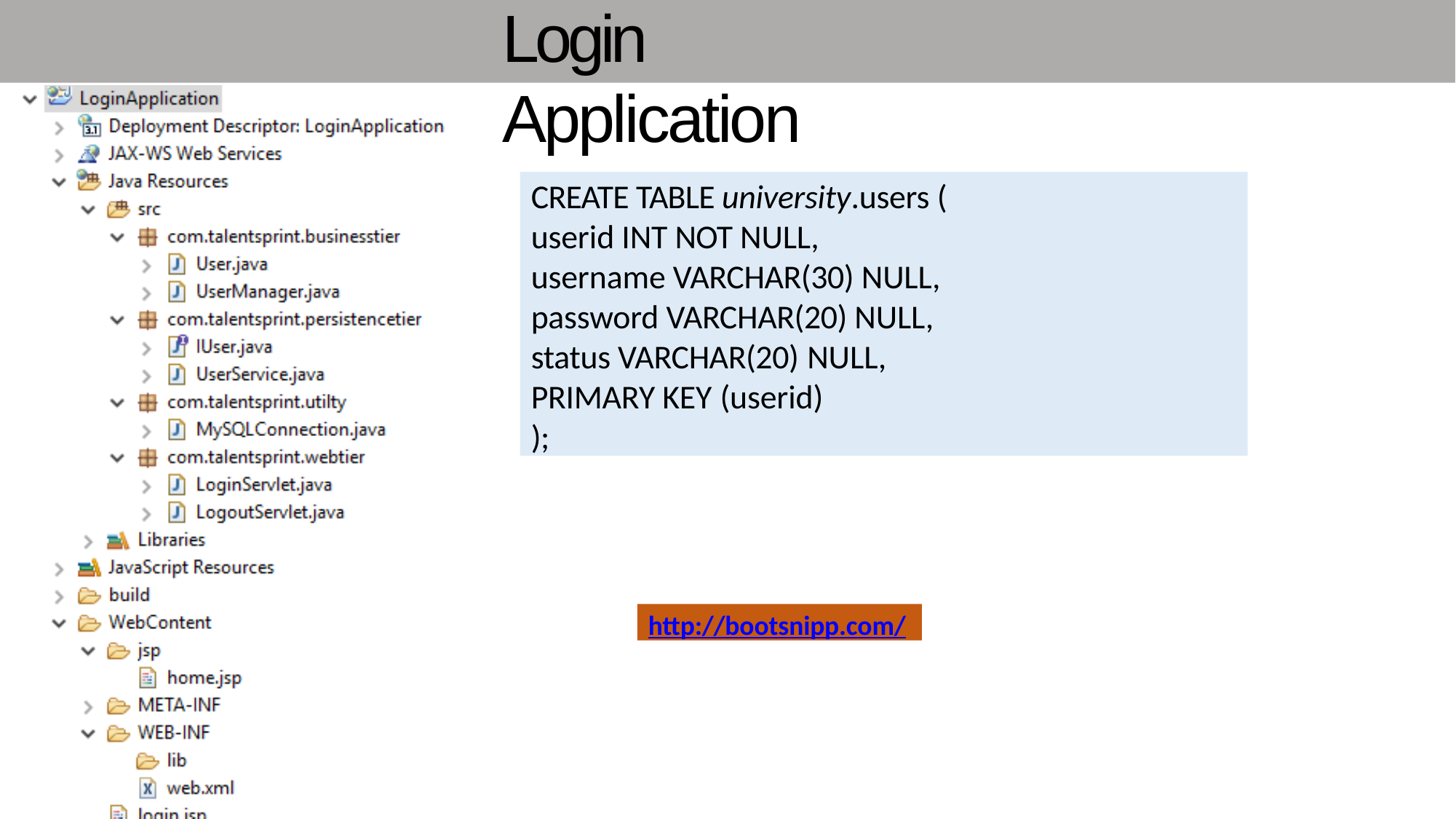

# Login Application

CREATE TABLE university.users (  userid INT NOT NULL,  username VARCHAR(30) NULL,  password VARCHAR(20) NULL,  status VARCHAR(20) NULL,
PRIMARY KEY (userid)
);
http://bootsnipp.com/